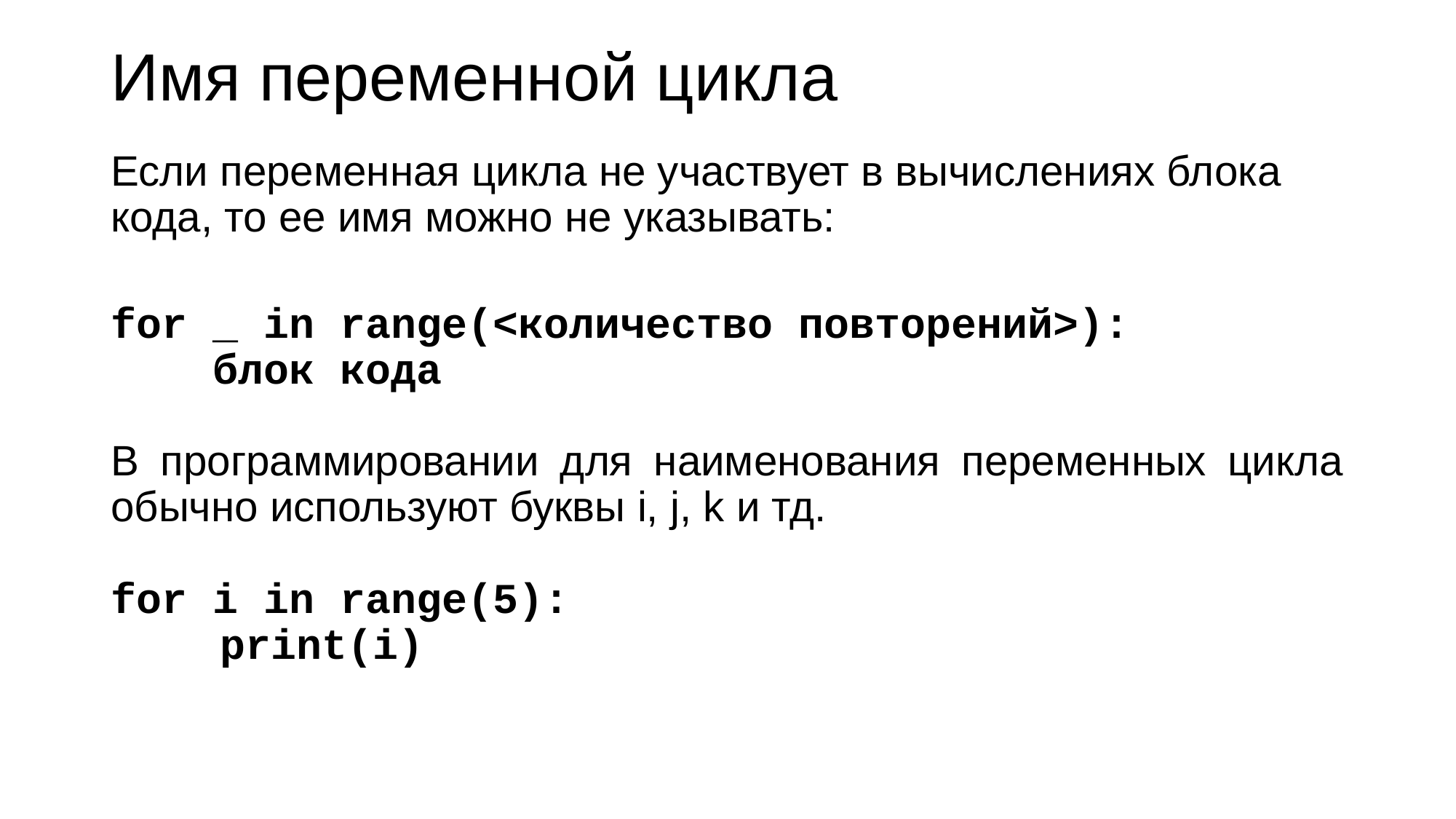

# Имя переменной цикла
Если переменная цикла не участвует в вычислениях блока кода, то ее имя можно не указывать:

for _ in range(<количество повторений>):
    блок кода

В программировании для наименования переменных цикла обычно используют буквы i, j, k и тд.

for i in range(5):
	print(i)